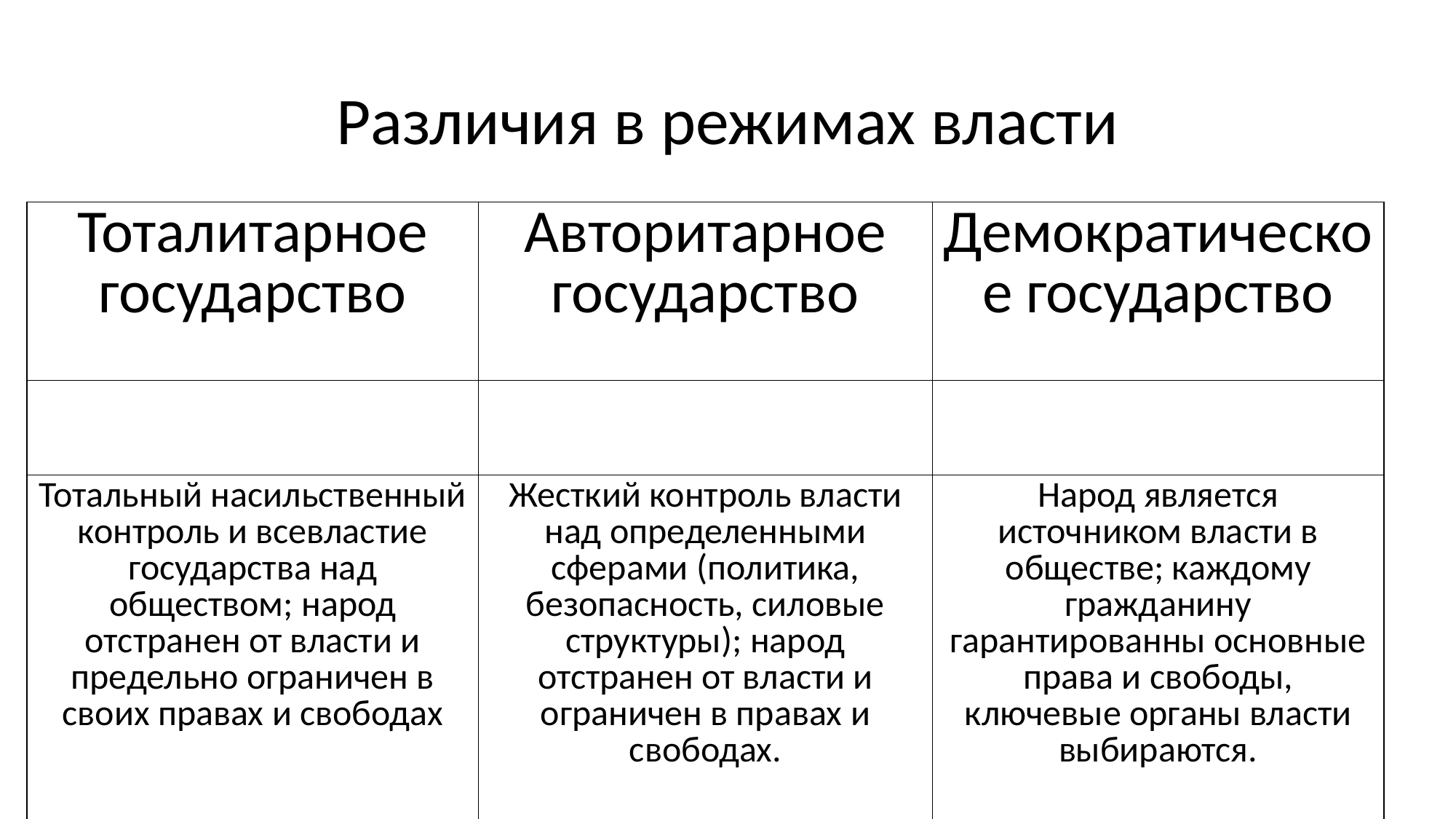

# Различия в режимах власти
| Тоталитарное государство | Авторитарное государство | Демократическое государство |
| --- | --- | --- |
|  |  |  |
| Тотальный насильственный контроль и всевластие государства над обществом; народ отстранен от власти и предельно ограничен в своих правах и свободах | Жесткий контроль власти над определенными сферами (политика, безопасность, силовые структуры); народ отстранен от власти и ограничен в правах и свободах. | Народ является источником власти в обществе; каждому гражданину гарантированны основные права и свободы, ключевые органы власти выбираются. |